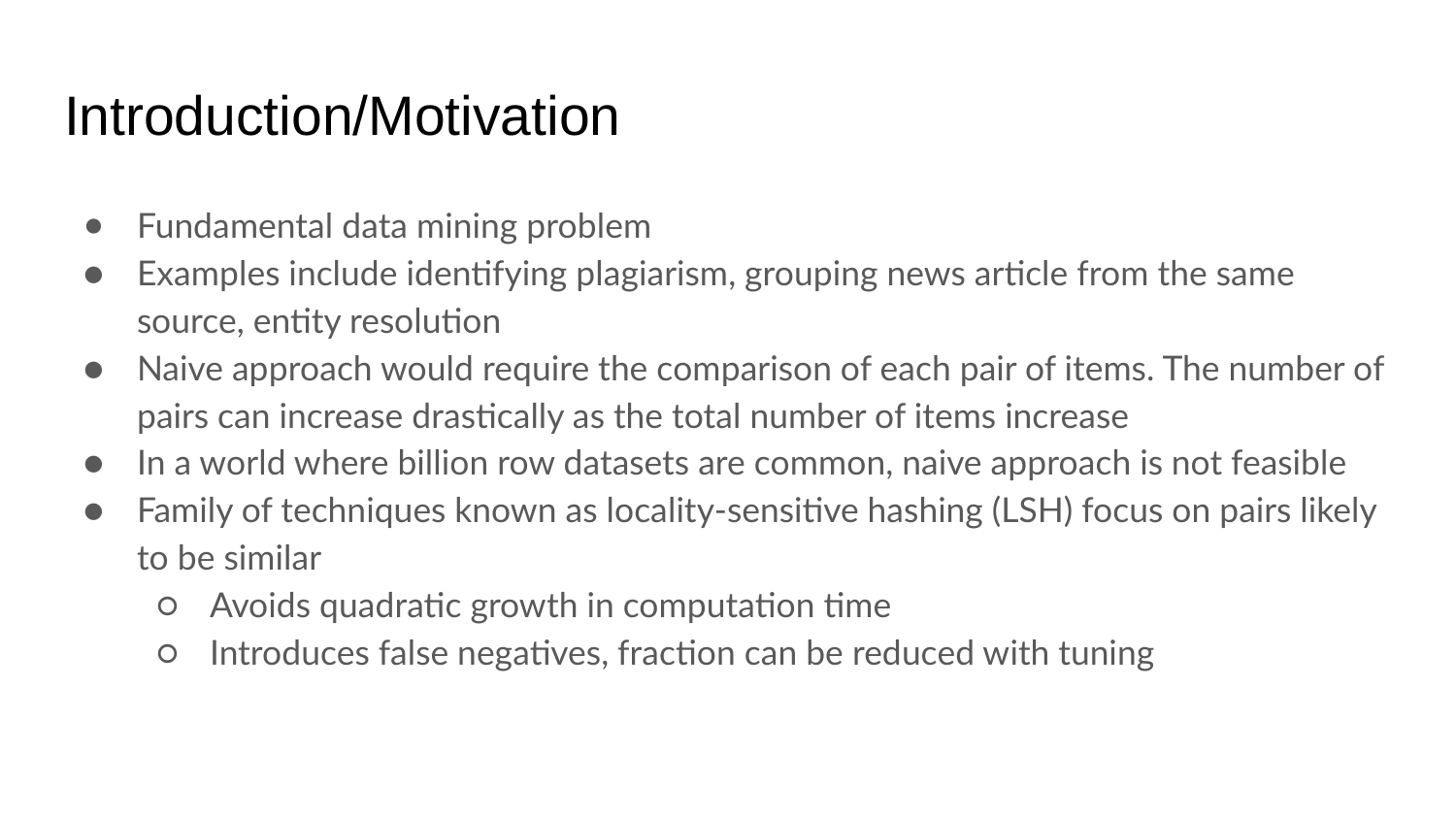

# Introduction/Motivation
Fundamental data mining problem
Examples include identifying plagiarism, grouping news article from the same source, entity resolution
Naive approach would require the comparison of each pair of items. The number of pairs can increase drastically as the total number of items increase
In a world where billion row datasets are common, naive approach is not feasible
Family of techniques known as locality-sensitive hashing (LSH) focus on pairs likely to be similar
Avoids quadratic growth in computation time
Introduces false negatives, fraction can be reduced with tuning